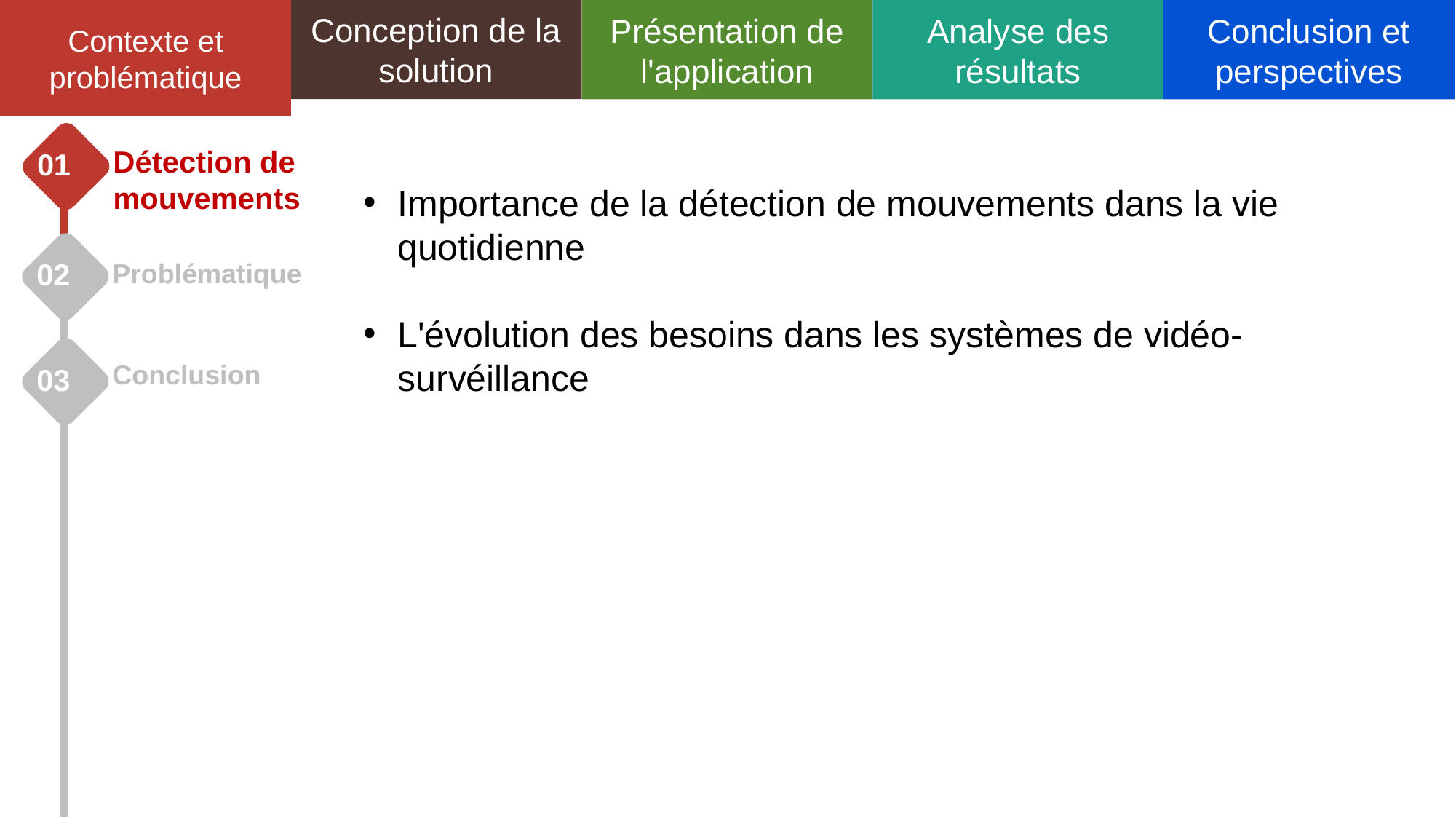

Contexte et problématique
Conception de la solution
Présentation de l'application
Analyse des résultats
Conclusion et perspectives
01
Détection de mouvements
Importance de la détection de mouvements dans la vie quotidienne
L'évolution des besoins dans les systèmes de vidéo-survéillance
02
Problématique
03
Conclusion